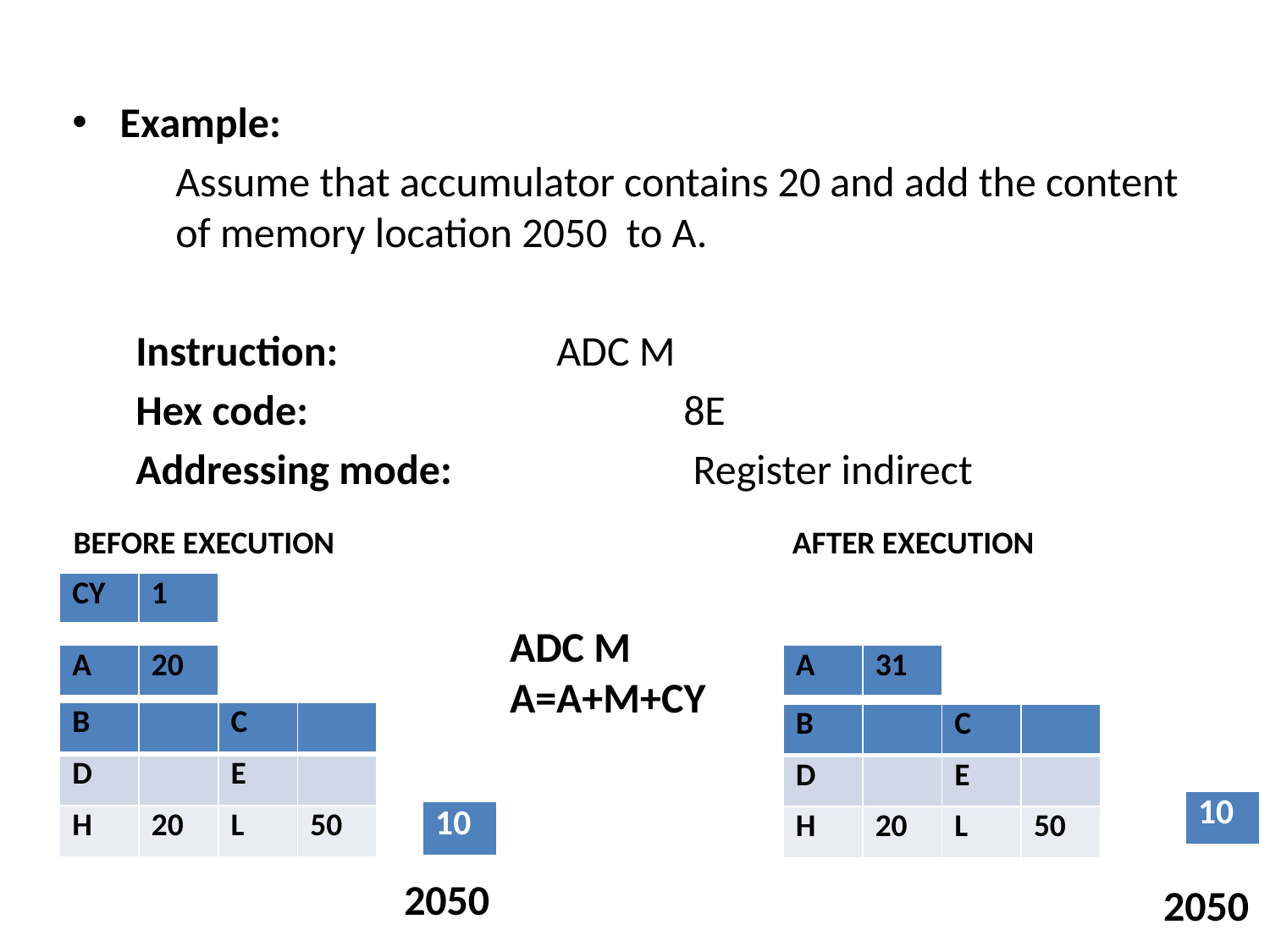

Example:
	Assume that accumulator contains 20 and add the content of memory location 2050  to A.

Instruction:		ADC M
Hex code:			8E
Addressing mode:		 Register indirect

BEFORE EXECUTION
AFTER EXECUTION
| CY | 1 |
| --- | --- |
ADC M
A=A+M+CY
| A | 20 |
| --- | --- |
| A | 31 |
| --- | --- |
| B |  | C |  |
| --- | --- | --- | --- |
| D |  | E |  |
| H | 20 | L | 50 |
| B |  | C |  |
| --- | --- | --- | --- |
| D |  | E |  |
| H | 20 | L | 50 |
| 10 |
| --- |
| 10 |
| --- |
2050
2050